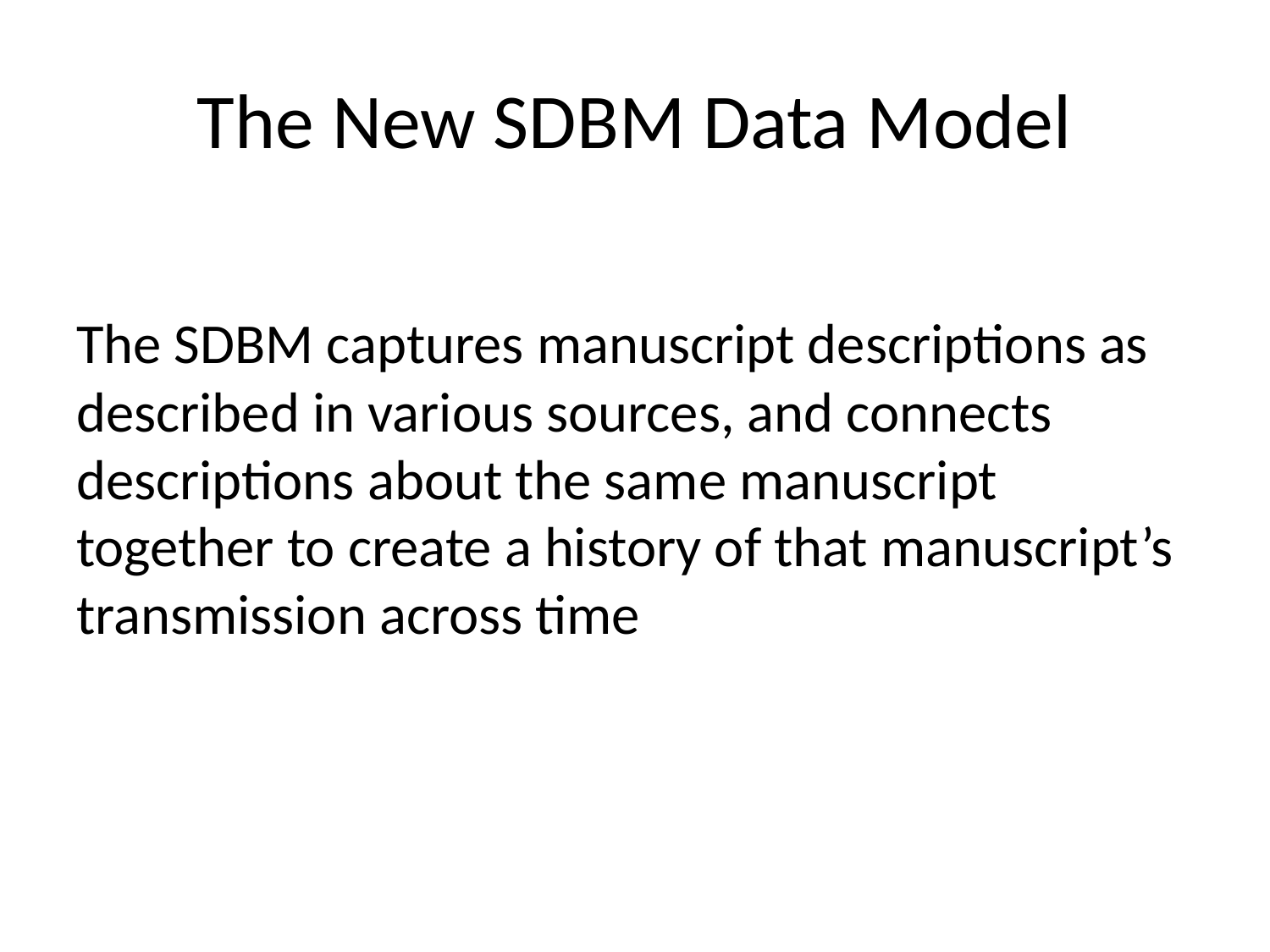

# The New SDBM Data Model

The SDBM captures manuscript descriptions as described in various sources, and connects descriptions about the same manuscript together to create a history of that manuscript’s transmission across time